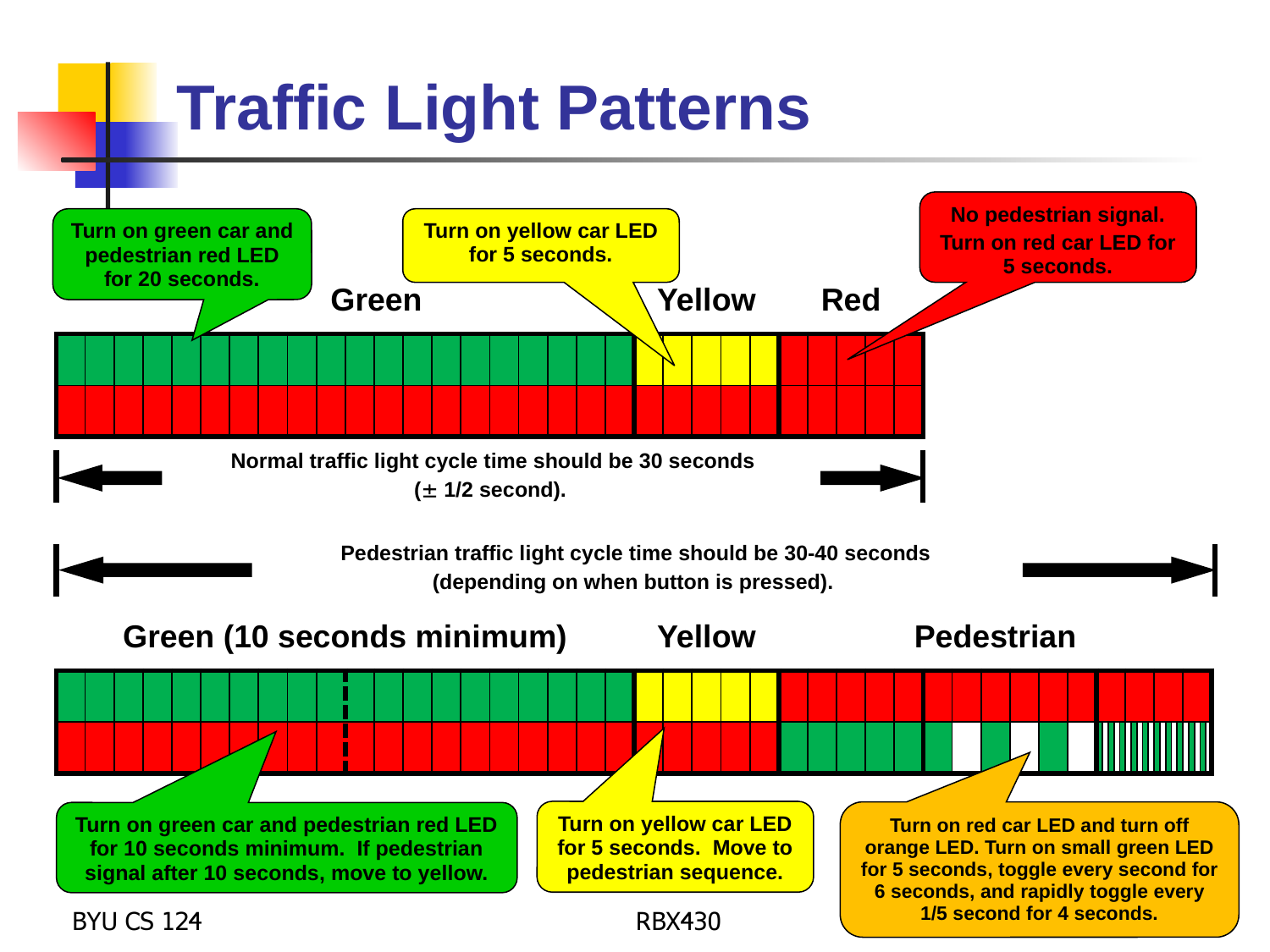

# Traffic Light Patterns
No pedestrian signal.
Turn on red car LED for 5 seconds.
Turn on green car and pedestrian red LED for 20 seconds.
Turn on yellow car LED for 5 seconds.
| Green |  |  |  |  |  |  |  |  |  |  |  |  |  |  |  |  |  |  |  | Yellow |  |  |  |  | Red |  |  |  |  |  |  |  |  |  |  |  |  |  |  |
| --- | --- | --- | --- | --- | --- | --- | --- | --- | --- | --- | --- | --- | --- | --- | --- | --- | --- | --- | --- | --- | --- | --- | --- | --- | --- | --- | --- | --- | --- | --- | --- | --- | --- | --- | --- | --- | --- | --- | --- |
|  |  |  |  |  |  |  |  |  |  |  |  |  |  |  |  |  |  |  |  |  |  |  |  |  |  |  |  |  |  |  |  |  |  |  |  |  |  |  |  |
|  |  |  |  |  |  |  |  |  |  |  |  |  |  |  |  |  |  |  |  |  |  |  |  |  |  |  |  |  |  |  |  |  |  |  |  |  |  |  |  |
|  |  |  |  |  |  |  |  |  |  |  |  |  |  |  |  |  |  |  |  |  |  |  |  |  |  |  |  |  |  |  |  |  |  |  |  |  |  |  |  |
Normal traffic light cycle time should be 30 seconds
(± 1/2 second).

Pedestrian traffic light cycle time should be 30-40 seconds
(depending on when button is pressed).

| Green (10 seconds minimum) |  |  |  |  |  |  |  |  |  |  |  |  |  |  |  |  |  |  |  | Yellow |  |  |  |  | Pedestrian |  |  |  |  |  |  |  |  |  |  |  |  |  |  |  |  |  |  |  |  |  |  |  |  |  |  |  |  |  |  |
| --- | --- | --- | --- | --- | --- | --- | --- | --- | --- | --- | --- | --- | --- | --- | --- | --- | --- | --- | --- | --- | --- | --- | --- | --- | --- | --- | --- | --- | --- | --- | --- | --- | --- | --- | --- | --- | --- | --- | --- | --- | --- | --- | --- | --- | --- | --- | --- | --- | --- | --- | --- | --- | --- | --- | --- |
|  |  |  |  |  |  |  |  |  |  |  |  |  |  |  |  |  |  |  |  |  |  |  |  |  |  |  |  |  |  |  |  |  |  |  |  |  |  |  |  |  |  |  |  |  |  |  |  |  |  |  |  |  |  |  |  |
|  |  |  |  |  |  |  |  |  |  |  |  |  |  |  |  |  |  |  |  |  |  |  |  |  |  |  |  |  |  |  |  |  |  |  |  |  |  |  |  |  |  |  |  |  |  |  |  |  |  |  |  |  |  |  |  |
Turn on yellow car LED for 5 seconds.  Move to pedestrian sequence.
Turn on red car LED and turn off orange LED. Turn on small green LED for 5 seconds, toggle every second for 6 seconds, and rapidly toggle every 1/5 second for 4 seconds.
Turn on green car and pedestrian red LED for 10 seconds minimum.  If pedestrian signal after 10 seconds, move to yellow.
BYU CS 124
RBX430
16